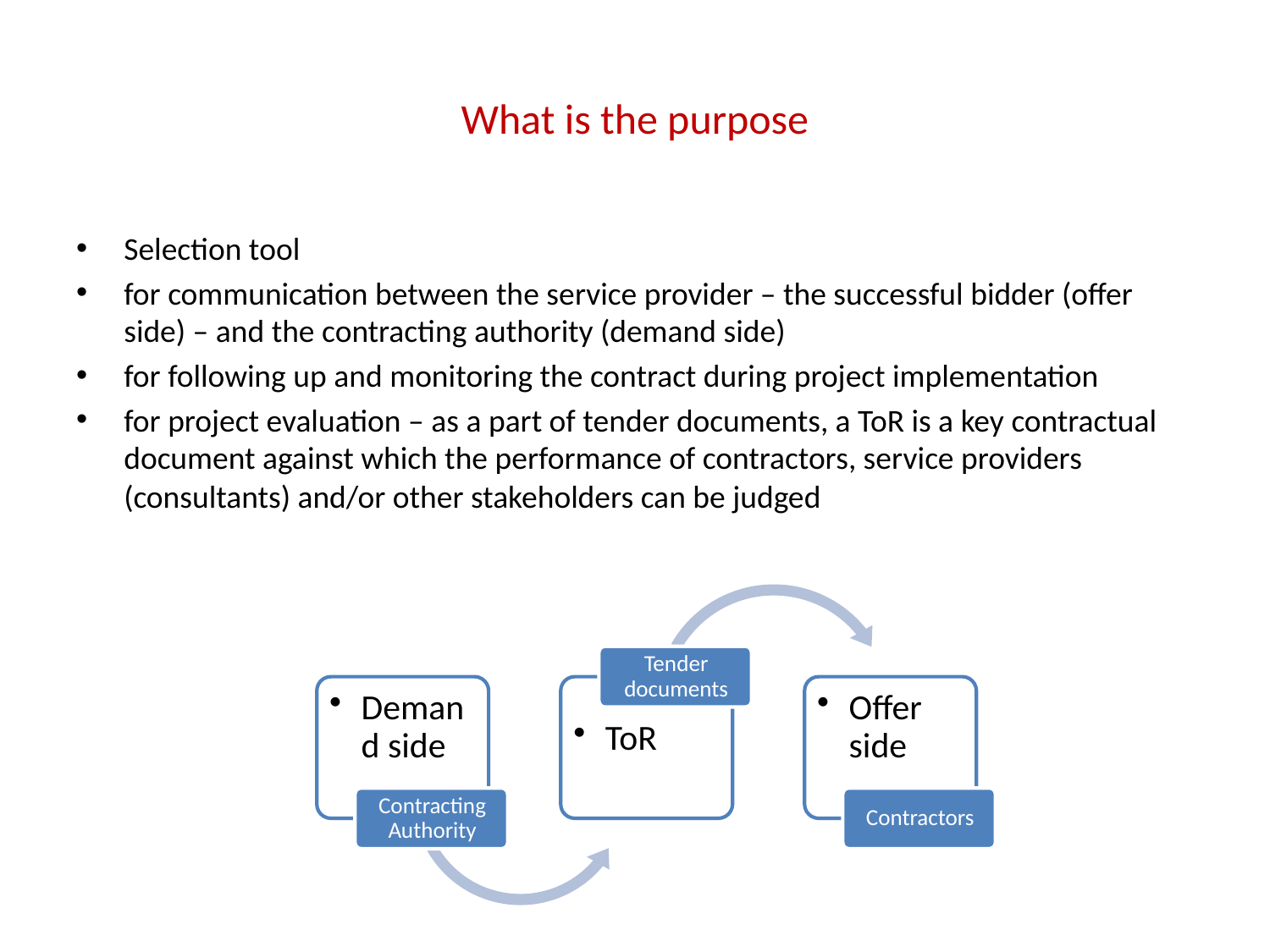

# What is the purpose
Selection tool
for communication between the service provider – the successful bidder (offer side) – and the contracting authority (demand side)
for following up and monitoring the contract during project implementation
for project evaluation – as a part of tender documents, a ToR is a key contractual document against which the performance of contractors, service providers (consultants) and/or other stakeholders can be judged
Demand side
Contracting Authority
ToR
Tender documents
Offer side
Contractors